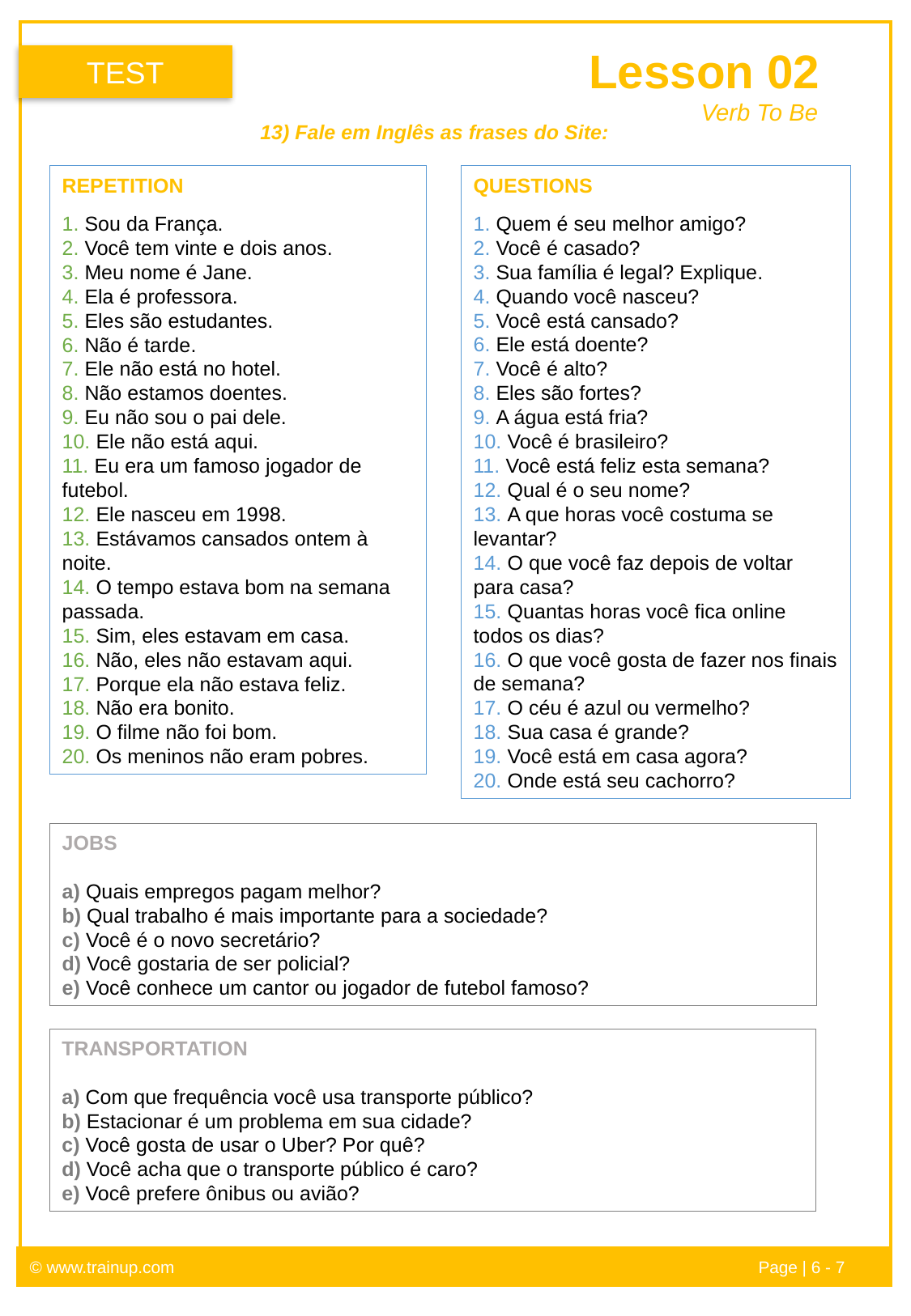

Lesson 02
TEST

Verb To Be
13) Fale em Inglês as frases do Site:
REPETITION
1. Sou da França.
2. Você tem vinte e dois anos.
3. Meu nome é Jane.
4. Ela é professora.
5. Eles são estudantes.
6. Não é tarde.
7. Ele não está no hotel.
8. Não estamos doentes.
9. Eu não sou o pai dele.
10. Ele não está aqui.
11. Eu era um famoso jogador de futebol.
12. Ele nasceu em 1998.
13. Estávamos cansados ​​ontem à noite.
14. O tempo estava bom na semana passada.
15. Sim, eles estavam em casa.
16. Não, eles não estavam aqui.
17. Porque ela não estava feliz.
18. Não era bonito.
19. O filme não foi bom.
20. Os meninos não eram pobres.
QUESTIONS
1. Quem é seu melhor amigo?
2. Você é casado?
3. Sua família é legal? Explique.
4. Quando você nasceu?
5. Você está cansado?
6. Ele está doente?
7. Você é alto?
8. Eles são fortes?
9. A água está fria?
10. Você é brasileiro?
11. Você está feliz esta semana?
12. Qual é o seu nome?
13. A que horas você costuma se levantar?
14. O que você faz depois de voltar para casa?
15. Quantas horas você fica online todos os dias?
16. O que você gosta de fazer nos finais de semana?
17. O céu é azul ou vermelho?
18. Sua casa é grande?
19. Você está em casa agora?
20. Onde está seu cachorro?
JOBS

a) Quais empregos pagam melhor?
b) Qual trabalho é mais importante para a sociedade?
c) Você é o novo secretário?
d) Você gostaria de ser policial?
e) Você conhece um cantor ou jogador de futebol famoso?
TRANSPORTATION

a) Com que frequência você usa transporte público?
b) Estacionar é um problema em sua cidade?
c) Você gosta de usar o Uber? Por quê?
d) Você acha que o transporte público é caro?
e) Você prefere ônibus ou avião?
© www.trainup.com					Page | 6 - 7